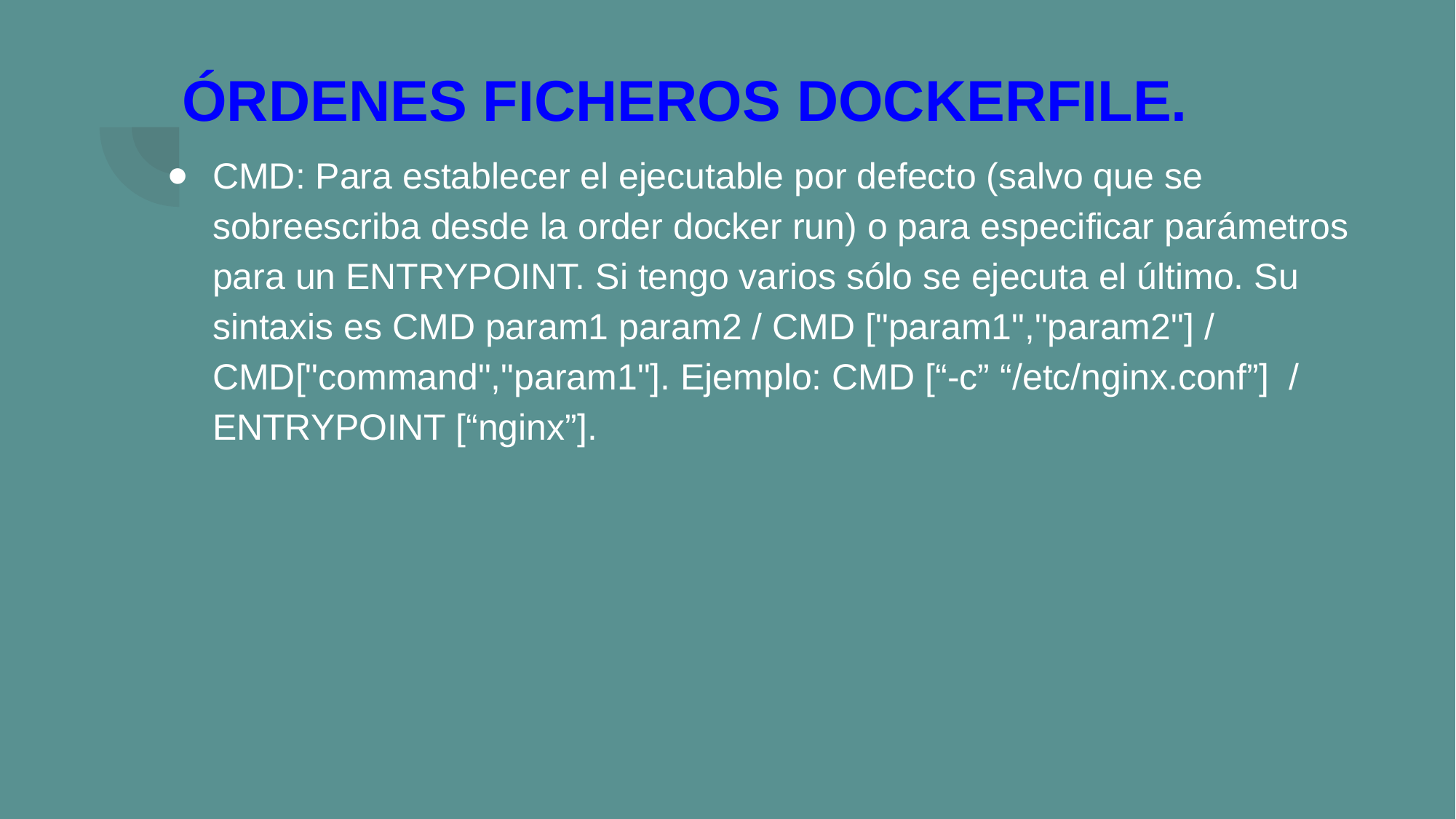

# ÓRDENES FICHEROS DOCKERFILE.
CMD: Para establecer el ejecutable por defecto (salvo que se sobreescriba desde la order docker run) o para especificar parámetros para un ENTRYPOINT. Si tengo varios sólo se ejecuta el último. Su sintaxis es CMD param1 param2 / CMD ["param1","param2"] / CMD["command","param1"]. Ejemplo: CMD [“-c” “/etc/nginx.conf”]  / ENTRYPOINT [“nginx”].